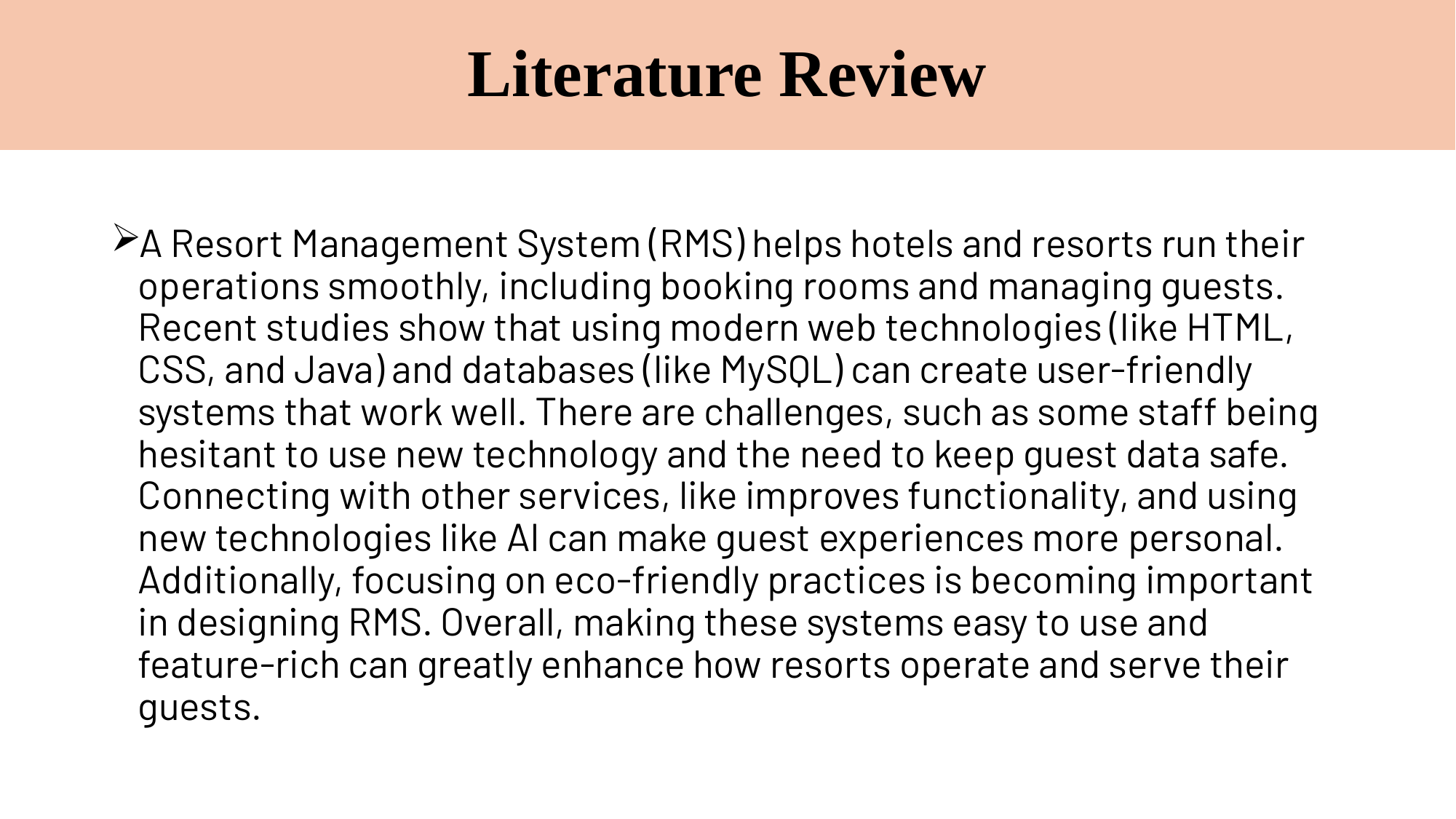

# Literature Review
A Resort Management System (RMS) helps hotels and resorts run their operations smoothly, including booking rooms and managing guests. Recent studies show that using modern web technologies (like HTML, CSS, and Java) and databases (like MySQL) can create user-friendly systems that work well. There are challenges, such as some staff being hesitant to use new technology and the need to keep guest data safe. Connecting with other services, like improves functionality, and using new technologies like AI can make guest experiences more personal. Additionally, focusing on eco-friendly practices is becoming important in designing RMS. Overall, making these systems easy to use and feature-rich can greatly enhance how resorts operate and serve their guests.